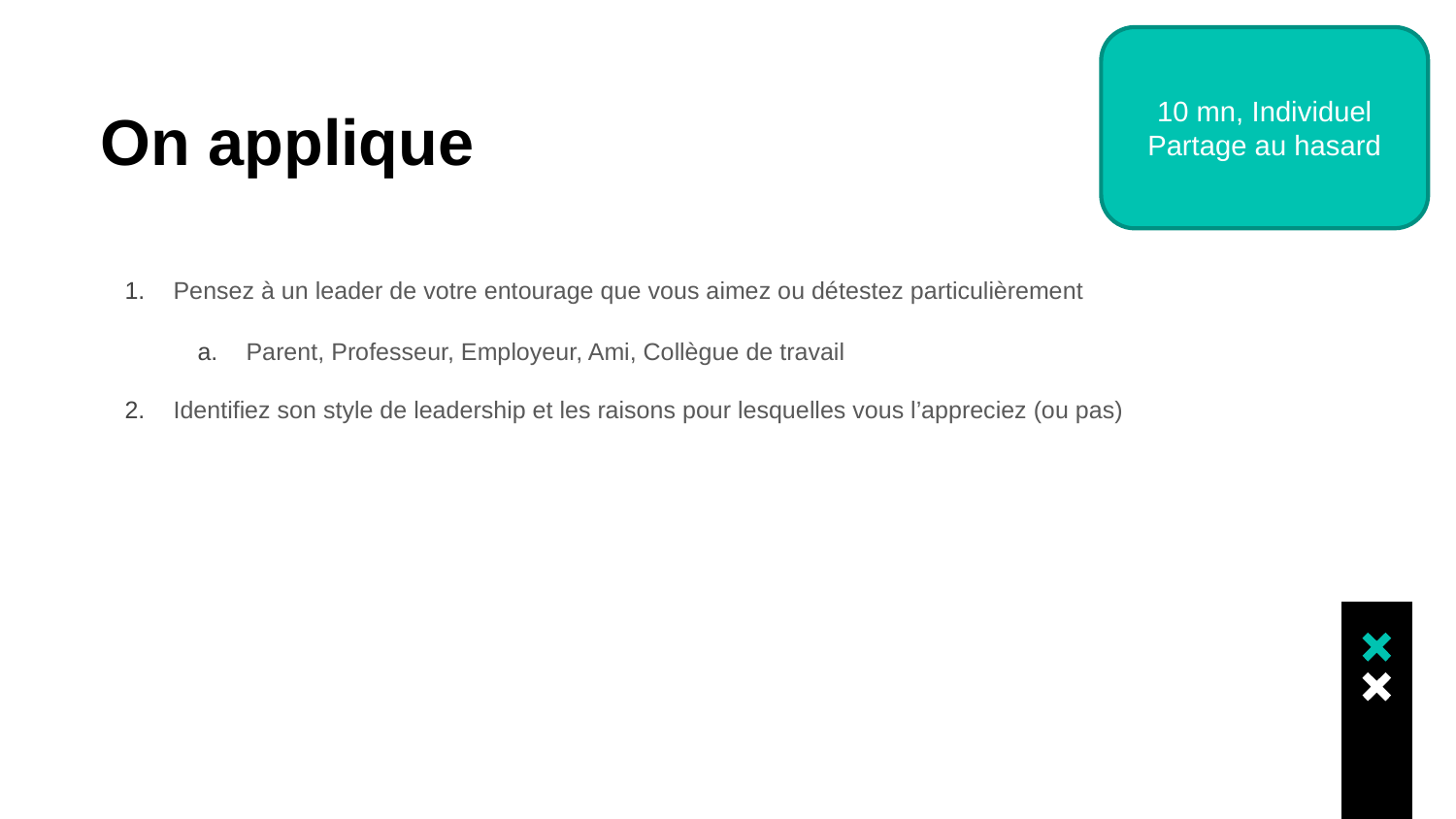

10 mn, Individuel
Partage au hasard
# On applique
Pensez à un leader de votre entourage que vous aimez ou détestez particulièrement
Parent, Professeur, Employeur, Ami, Collègue de travail
Identifiez son style de leadership et les raisons pour lesquelles vous l’appreciez (ou pas)